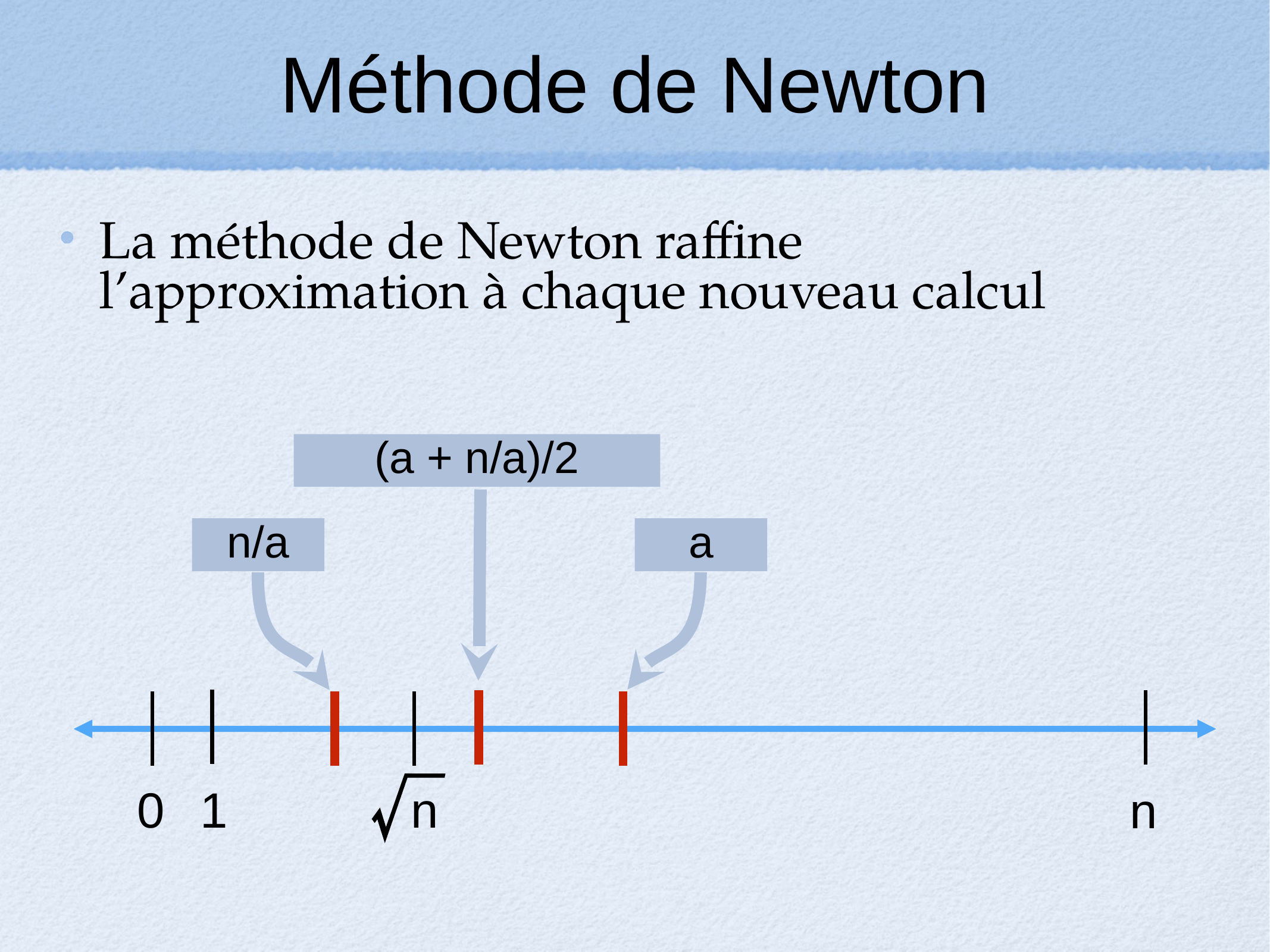

# Méthode de Newton
La méthode de Newton raffine l’approximation à chaque nouveau calcul
(a + n/a)/2

n/a
a

0
1
n
n